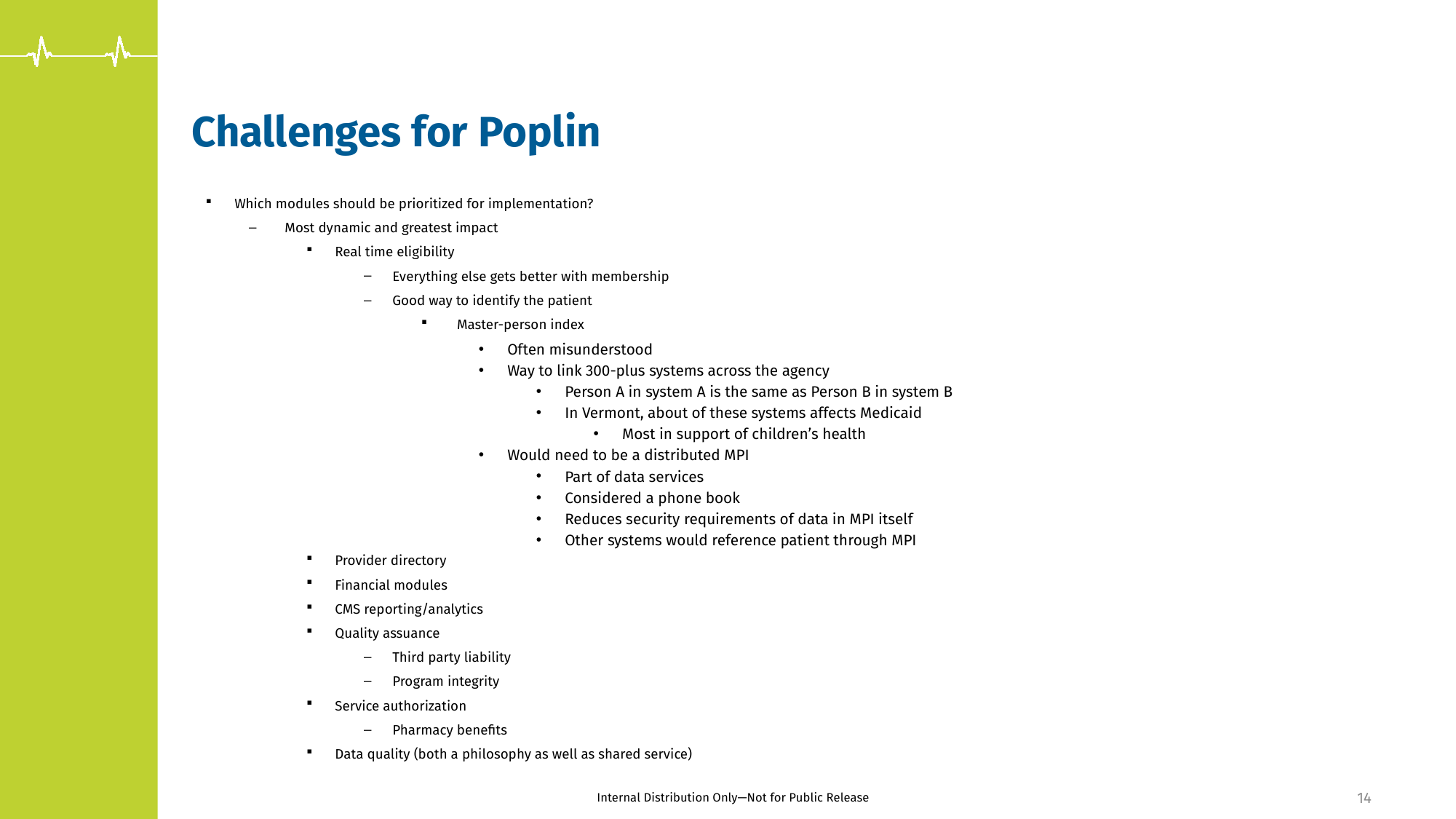

# Challenges for Poplin
Which modules should be prioritized for implementation?
Most dynamic and greatest impact
Real time eligibility
Everything else gets better with membership
Good way to identify the patient
Master-person index
Often misunderstood
Way to link 300-plus systems across the agency
Person A in system A is the same as Person B in system B
In Vermont, about of these systems affects Medicaid
Most in support of children’s health
Would need to be a distributed MPI
Part of data services
Considered a phone book
Reduces security requirements of data in MPI itself
Other systems would reference patient through MPI
Provider directory
Financial modules
CMS reporting/analytics
Quality assuance
Third party liability
Program integrity
Service authorization
Pharmacy benefits
Data quality (both a philosophy as well as shared service)

14